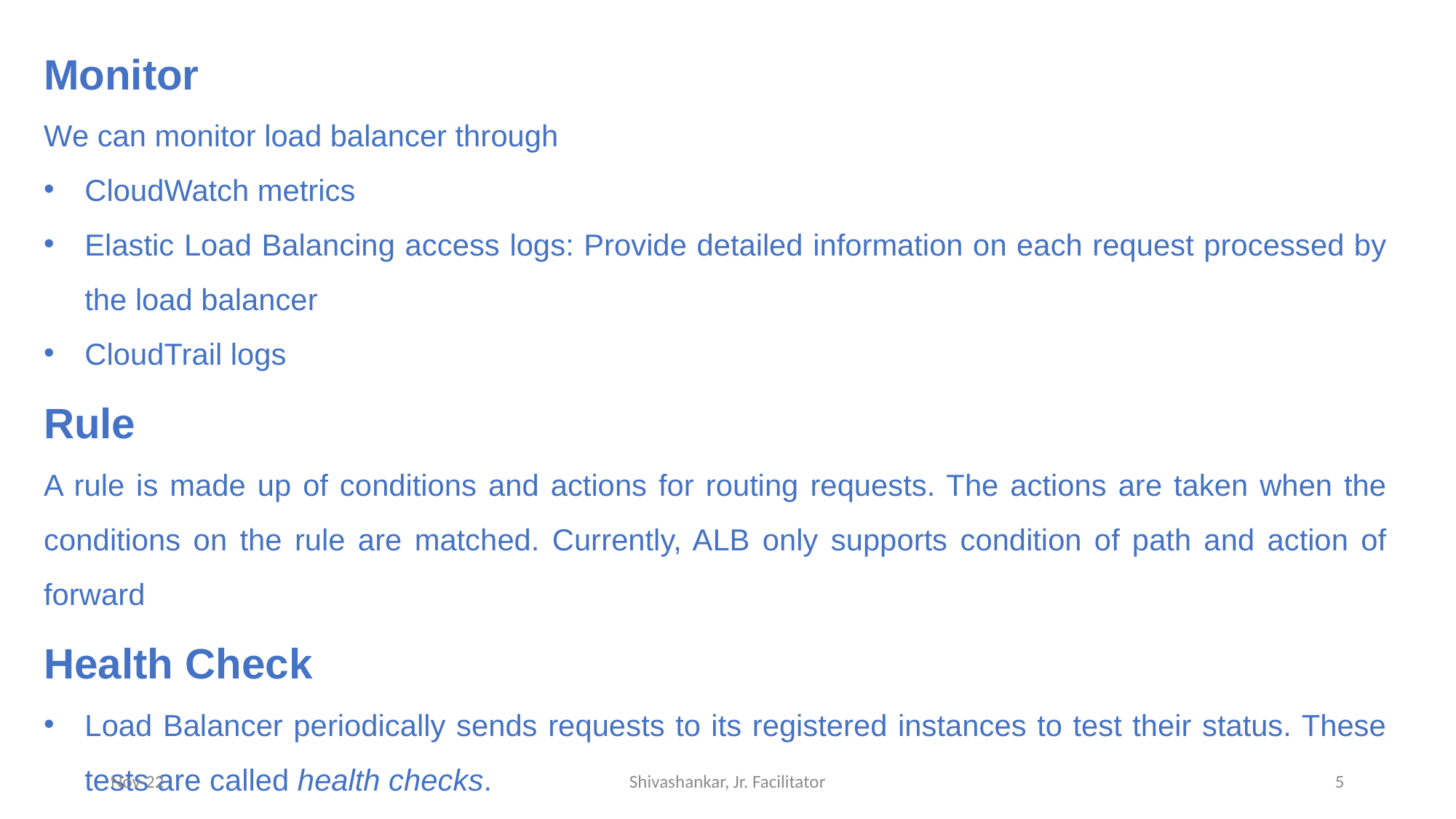

Monitor
We can monitor load balancer through
CloudWatch metrics
Elastic Load Balancing access logs: Provide detailed information on each request processed by the load balancer
CloudTrail logs
Rule
A rule is made up of conditions and actions for routing requests. The actions are taken when the conditions on the rule are matched. Currently, ALB only supports condition of path and action of forward
Health Check
Load Balancer periodically sends requests to its registered instances to test their status. These tests are called health checks.
Nov-22
Shivashankar, Jr. Facilitator
5